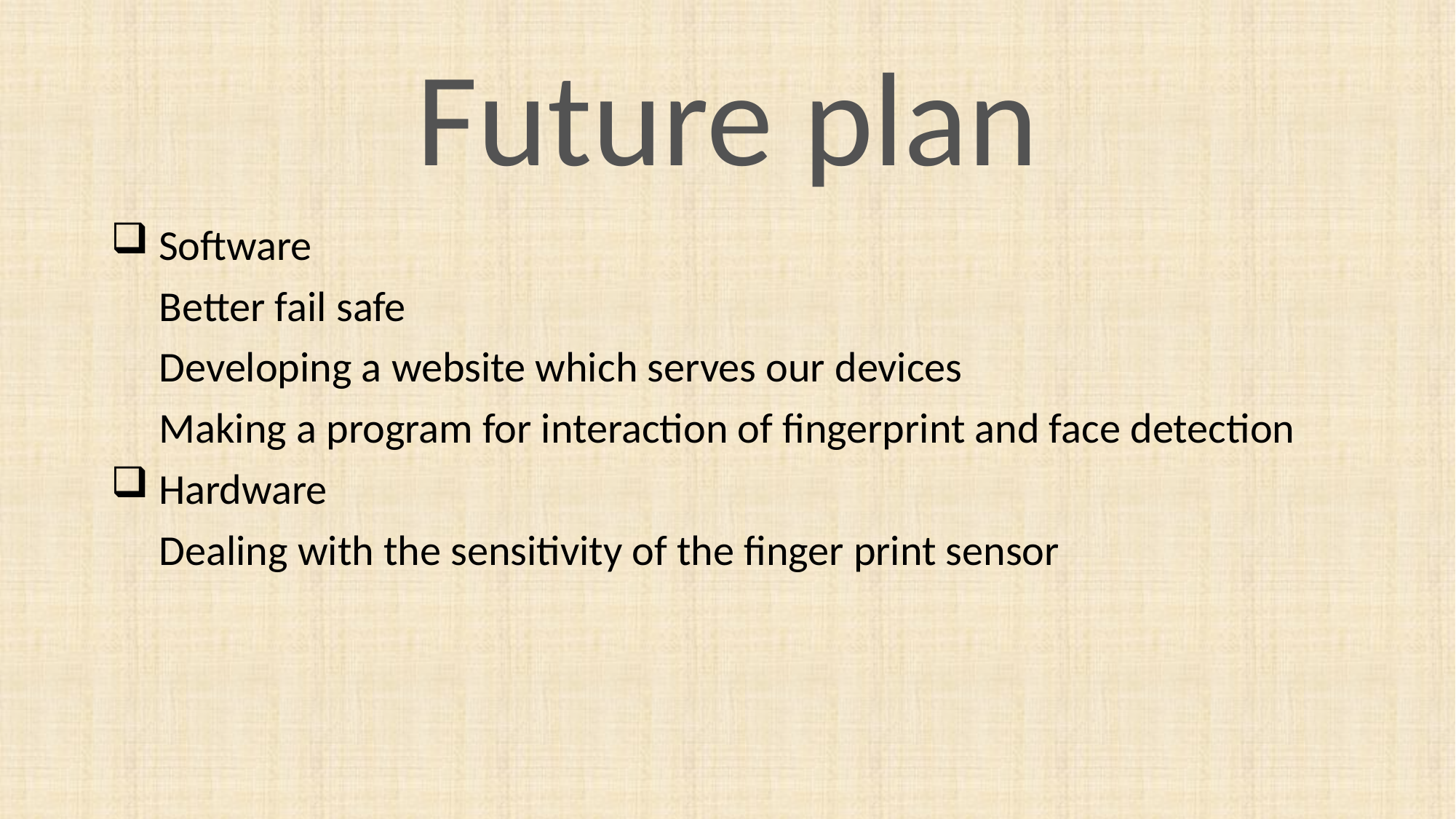

# Future plan
 Software
     Better fail safe
     Developing a website which serves our devices
     Making a program for interaction of fingerprint and face detection
 Hardware
     Dealing with the sensitivity of the finger print sensor